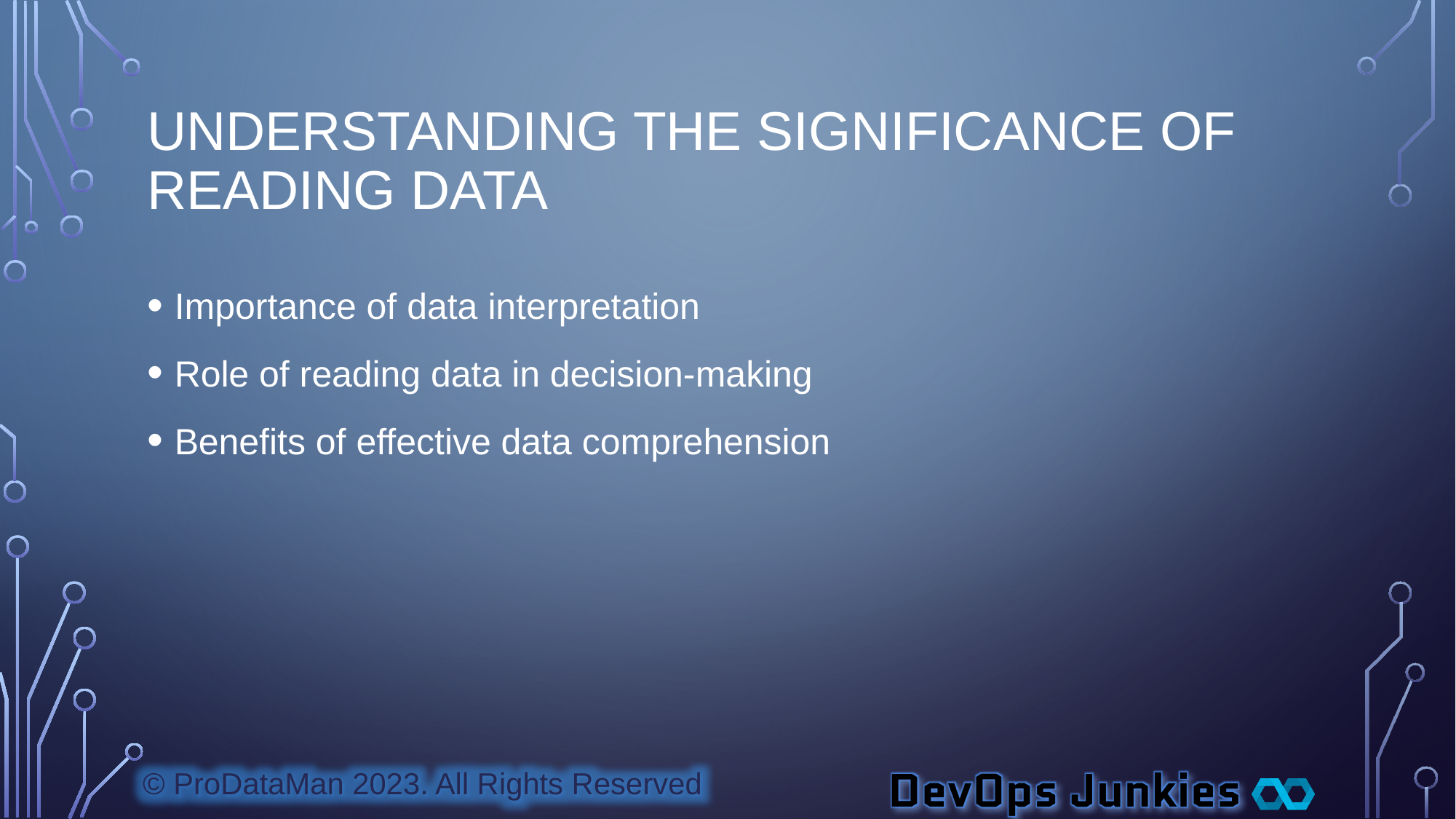

# Understanding the Significance of Reading Data
Importance of data interpretation
Role of reading data in decision-making
Benefits of effective data comprehension